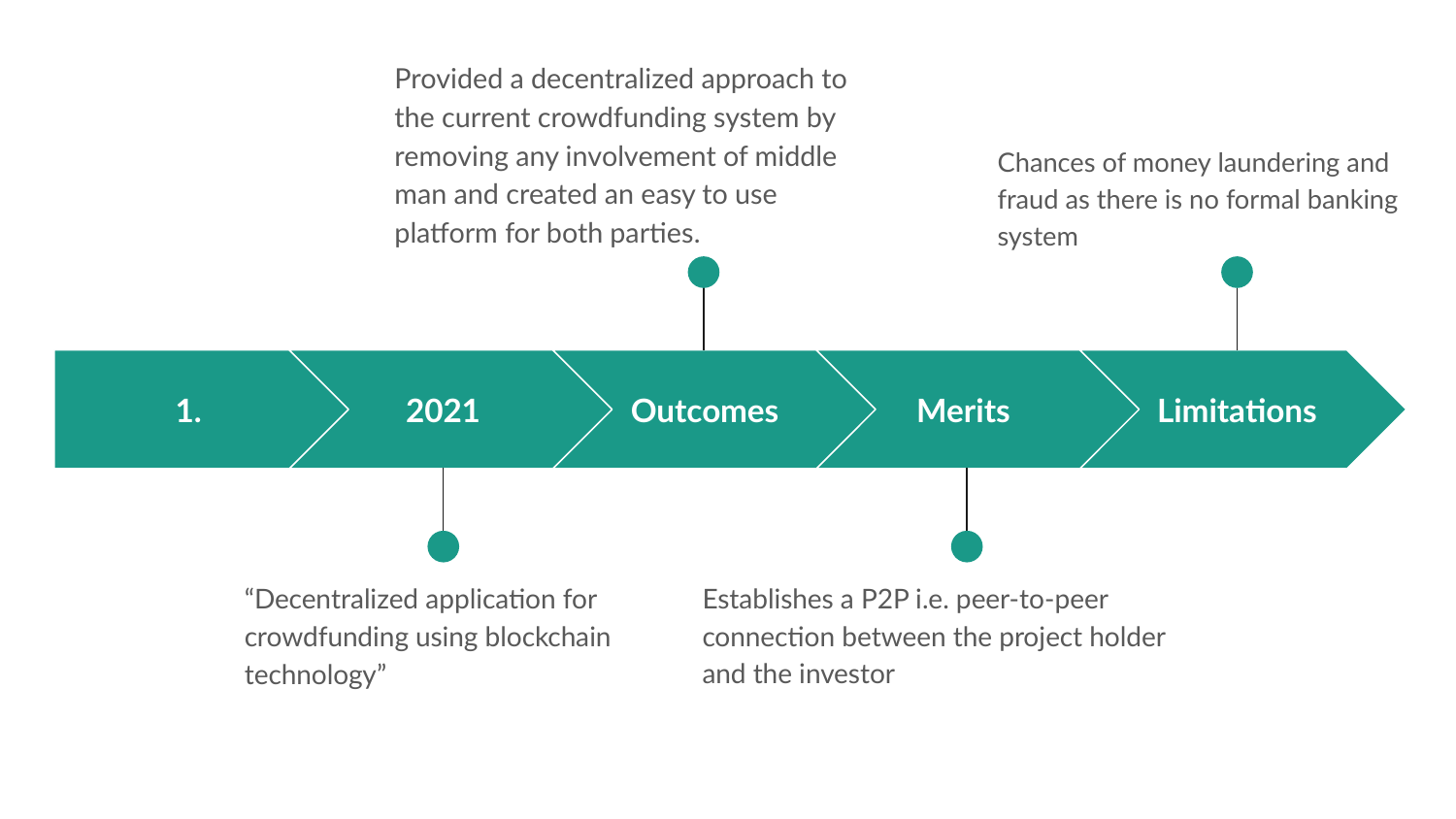

Provided a decentralized approach to the current crowdfunding system by removing any involvement of middle man and created an easy to use platform for both parties.
Chances of money laundering and fraud as there is no formal banking system

1.

1.
2021
Outcomes
Merits
Limitations

“Decentralized application for crowdfunding using blockchain technology”
Establishes a P2P i.e. peer-to-peer connection between the project holder and the investor